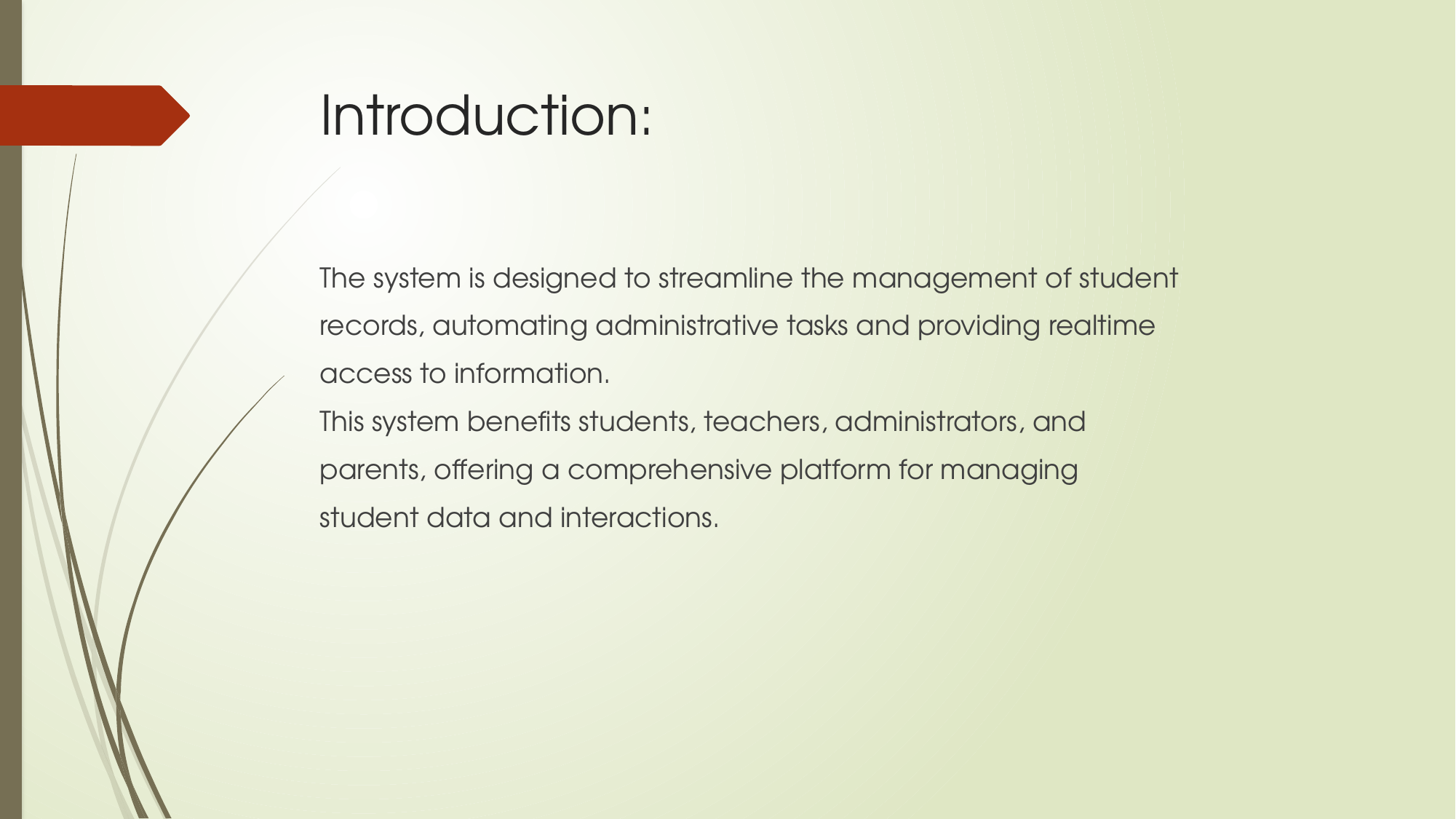

# Introduction:
The system is designed to streamline the management of student
records, automating administrative tasks and providing realtime
access to information.
This system benefits students, teachers, administrators, and
parents, offering a comprehensive platform for managing
student data and interactions.